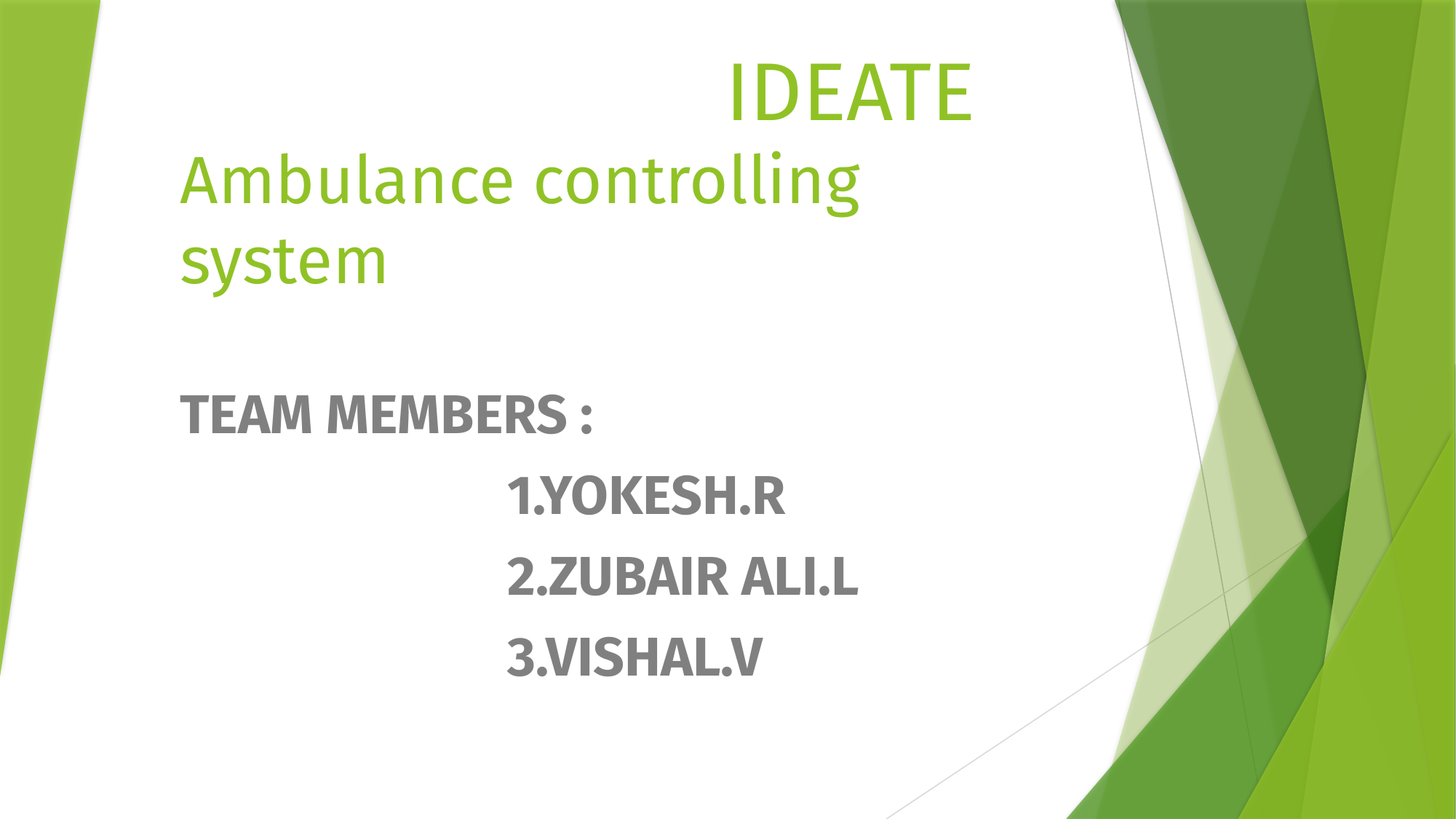

# IDEATE Ambulance controlling system
TEAM MEMBERS :
			1.YOKESH.R
			2.ZUBAIR ALI.L
			3.VISHAL.V